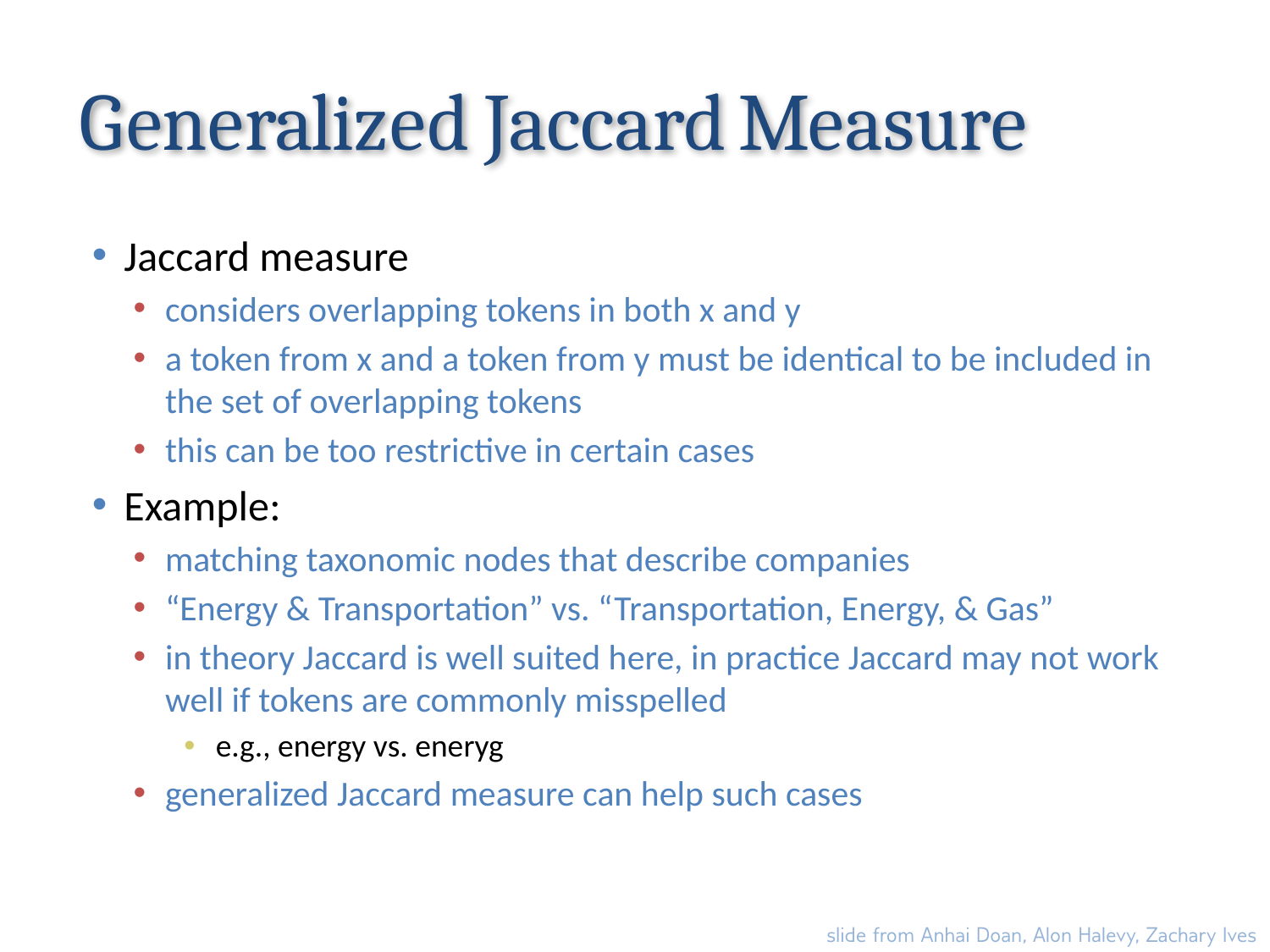

# Generalized Jaccard Measure
Jaccard measure
considers overlapping tokens in both x and y
a token from x and a token from y must be identical to be included in the set of overlapping tokens
this can be too restrictive in certain cases
Example:
matching taxonomic nodes that describe companies
“Energy & Transportation” vs. “Transportation, Energy, & Gas”
in theory Jaccard is well suited here, in practice Jaccard may not work well if tokens are commonly misspelled
e.g., energy vs. eneryg
generalized Jaccard measure can help such cases
slide from Anhai Doan, Alon Halevy, Zachary Ives